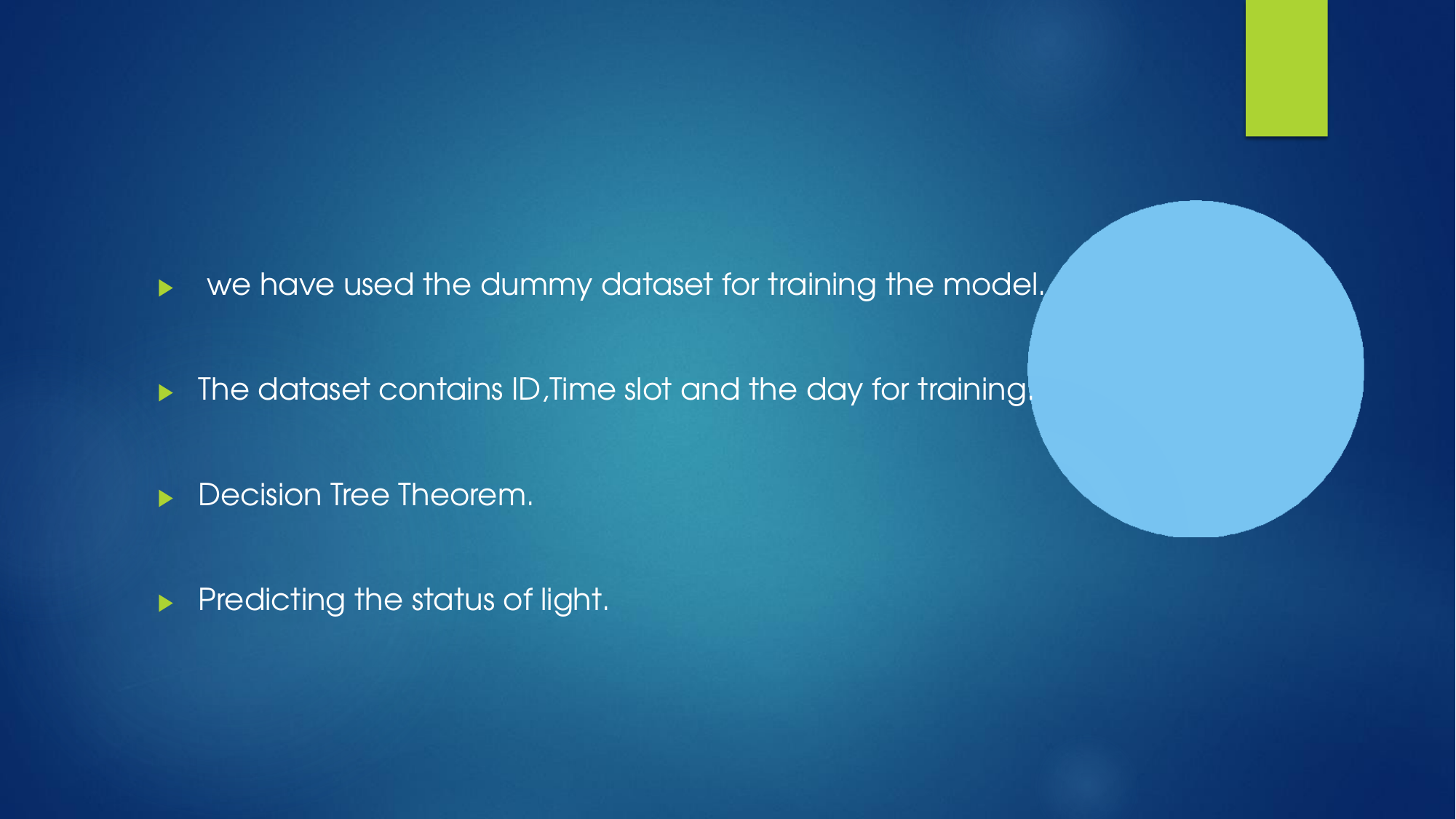

▶	we have used the dummy dataset for training the model.

▶	The dataset contains ID,Time slot and the day for training.

▶	Decision Tree Theorem.

▶	Predicting the status of light.